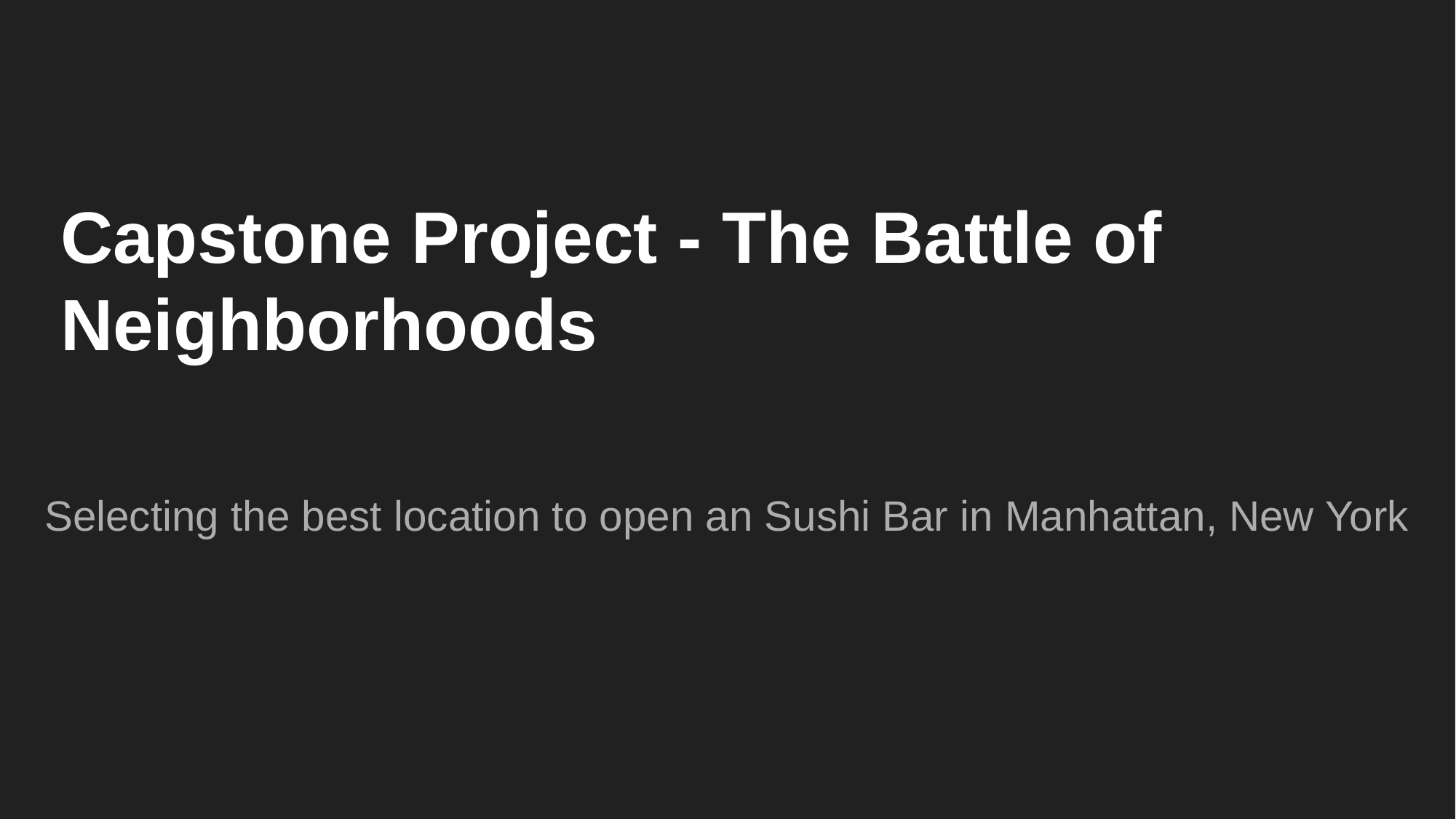

# Capstone Project - The Battle of Neighborhoods
Selecting the best location to open an Sushi Bar in Manhattan, New York